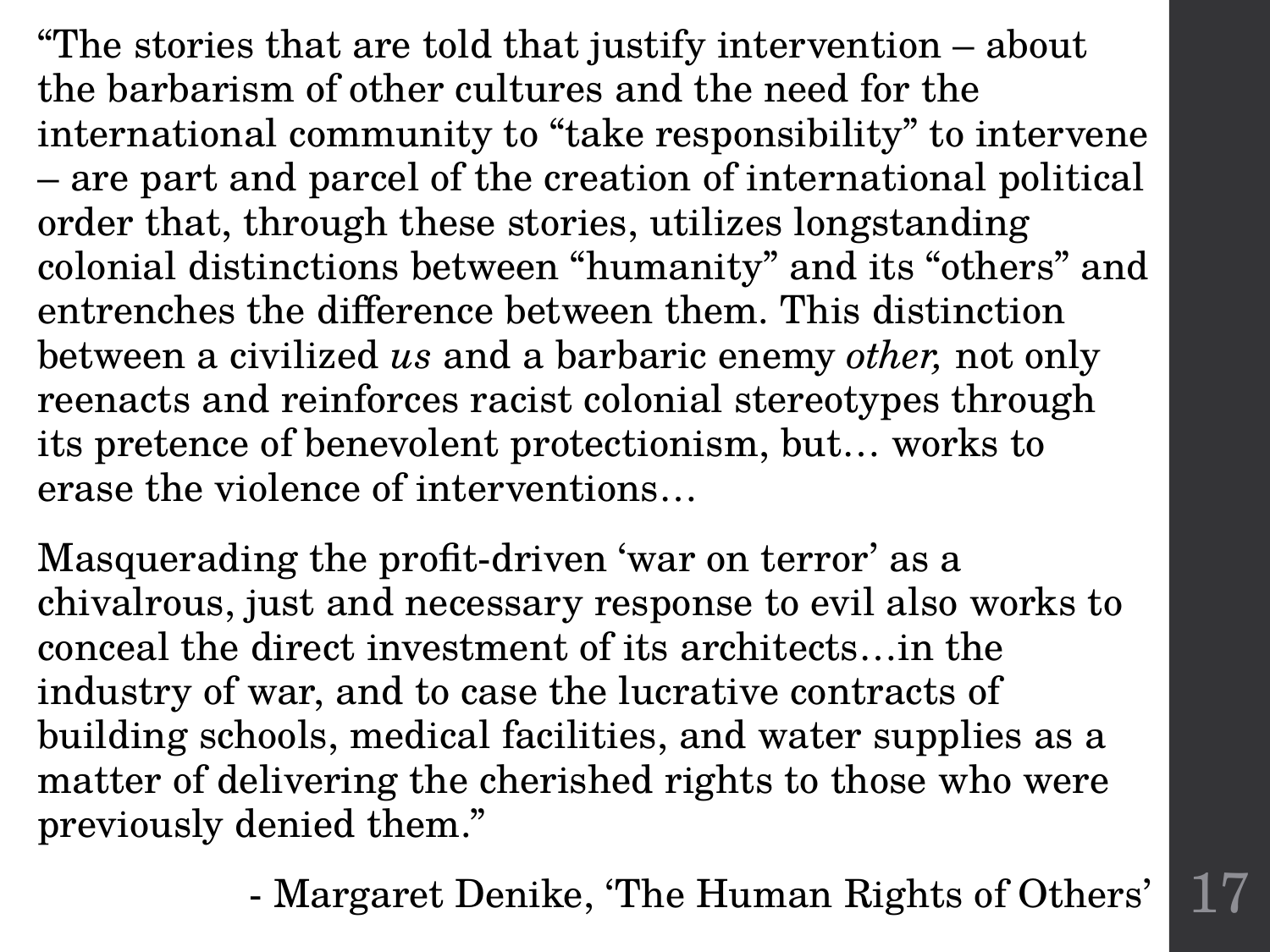

“The stories that are told that justify intervention – about the barbarism of other cultures and the need for the international community to “take responsibility” to intervene – are part and parcel of the creation of international political order that, through these stories, utilizes longstanding colonial distinctions between “humanity” and its “others” and entrenches the difference between them. This distinction between a civilized us and a barbaric enemy other, not only reenacts and reinforces racist colonial stereotypes through its pretence of benevolent protectionism, but… works to erase the violence of interventions…
Masquerading the profit-driven ‘war on terror’ as a chivalrous, just and necessary response to evil also works to conceal the direct investment of its architects…in the industry of war, and to case the lucrative contracts of building schools, medical facilities, and water supplies as a matter of delivering the cherished rights to those who were previously denied them.”
- Margaret Denike, ‘The Human Rights of Others’
17